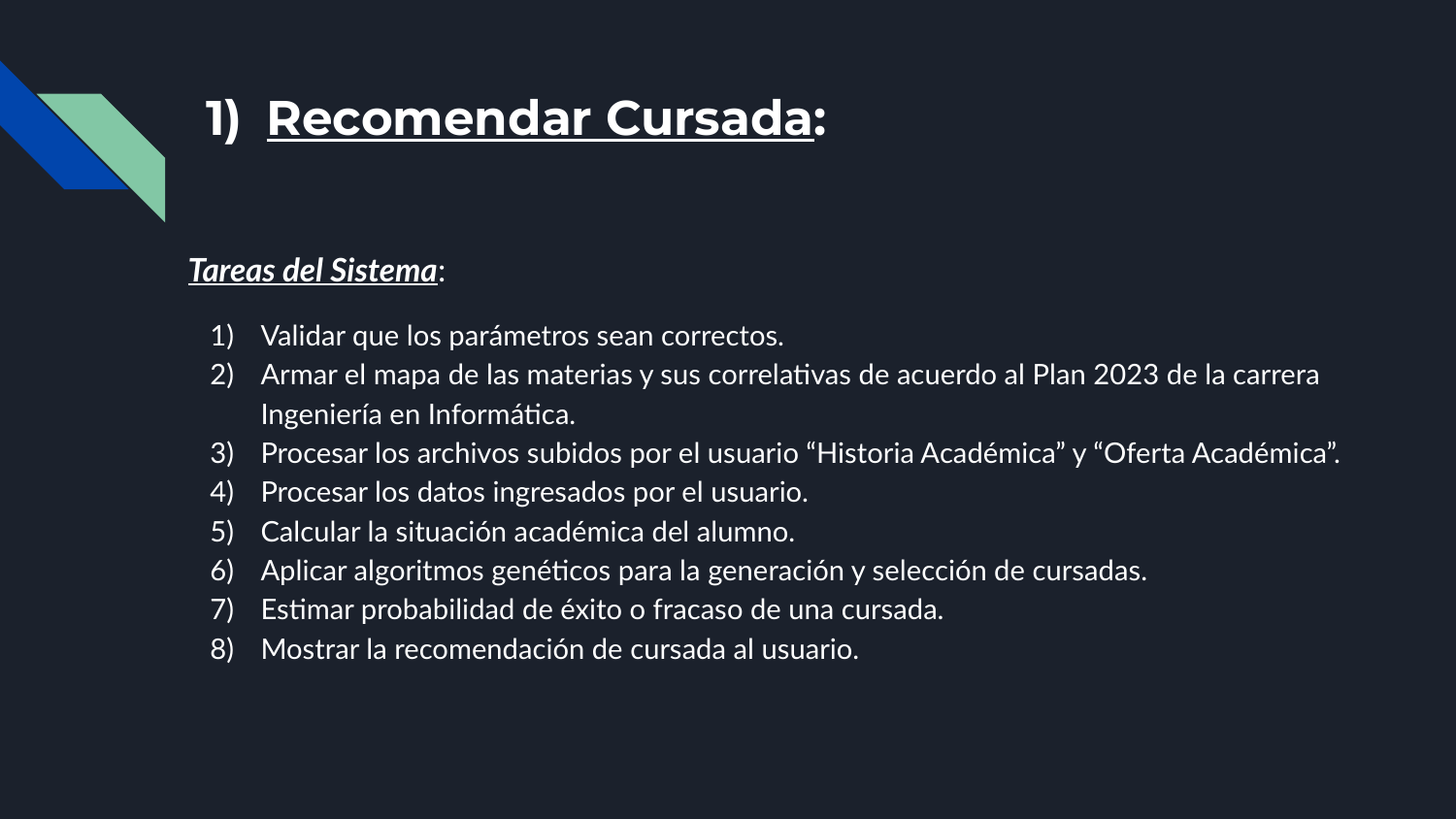

# Recomendar Cursada:
Tareas del Sistema:
Validar que los parámetros sean correctos.
Armar el mapa de las materias y sus correlativas de acuerdo al Plan 2023 de la carrera Ingeniería en Informática.
Procesar los archivos subidos por el usuario “Historia Académica” y “Oferta Académica”.
Procesar los datos ingresados por el usuario.
Calcular la situación académica del alumno.
Aplicar algoritmos genéticos para la generación y selección de cursadas.
Estimar probabilidad de éxito o fracaso de una cursada.
Mostrar la recomendación de cursada al usuario.